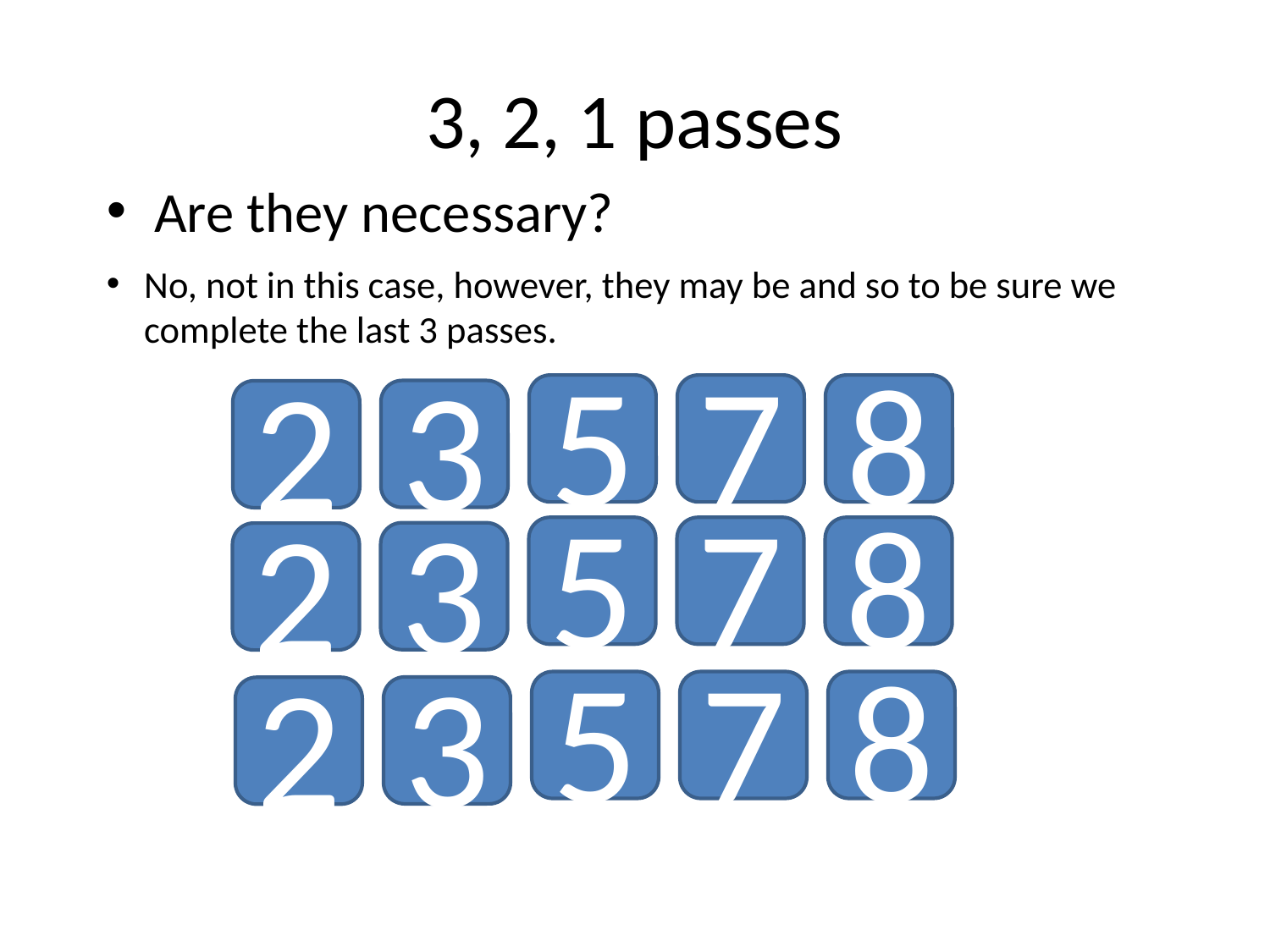

# 3, 2, 1 passes
Are they necessary?
No, not in this case, however, they may be and so to be sure we complete the last 3 passes.
5
7
8
3
2
5
7
8
3
2
5
7
8
3
2